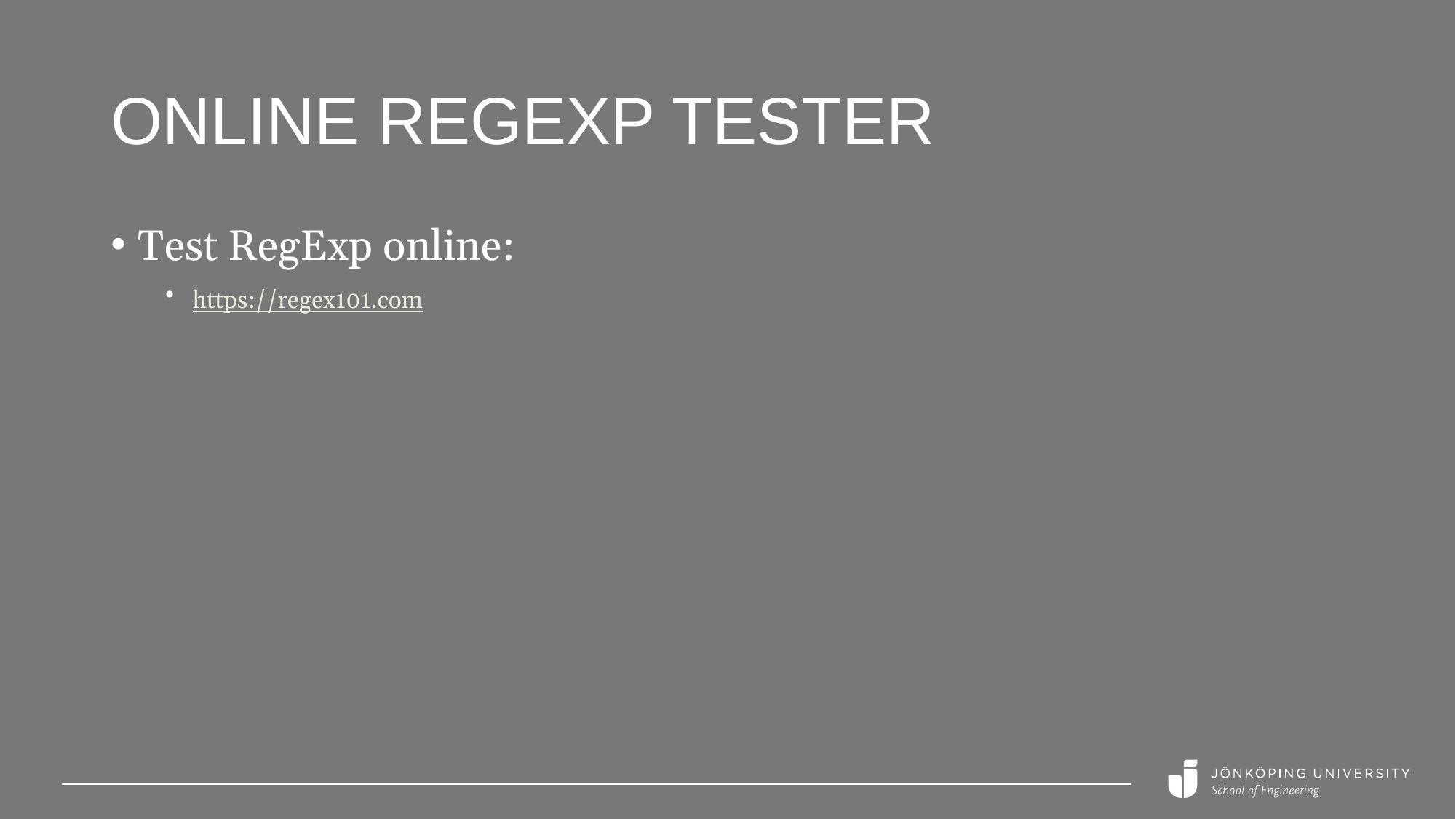

# Online RegExp tester
Test RegExp online:
https://regex101.com